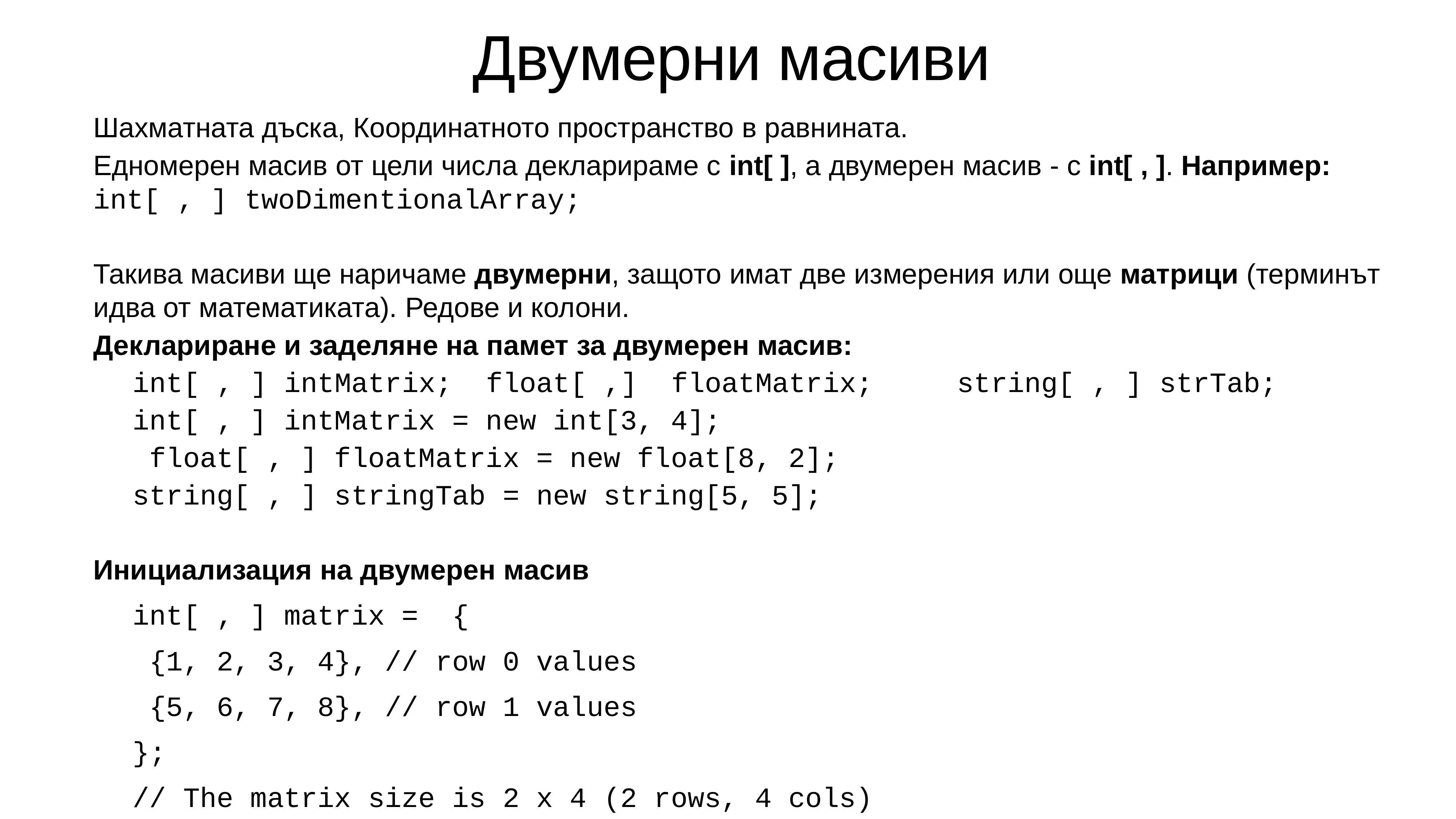

# Двумерни масиви
Шахматната дъска, Координатното пространство в равнината.
Едномерен масив от цели числа декларираме с int[ ], а двумерен масив - с int[ , ]. Например: int[ , ] twoDimentionalArray;

Такива масиви ще наричаме двумерни, защото имат две измерения или още матрици (терминът идва от математиката). Редове и колони.
Деклариране и заделяне на памет за двумерен масив:
int[ , ] intMatrix;  float[ ,]  floatMatrix;     string[ , ] strTab;
int[ , ] intMatrix = new int[3, 4];
 float[ , ] floatMatrix = new float[8, 2];
string[ , ] stringTab = new string[5, 5];

Инициализация на двумерен масив
int[ , ] matrix =  {
 {1, 2, 3, 4}, // row 0 values
 {5, 6, 7, 8}, // row 1 values
};
// The matrix size is 2 x 4 (2 rows, 4 cols)